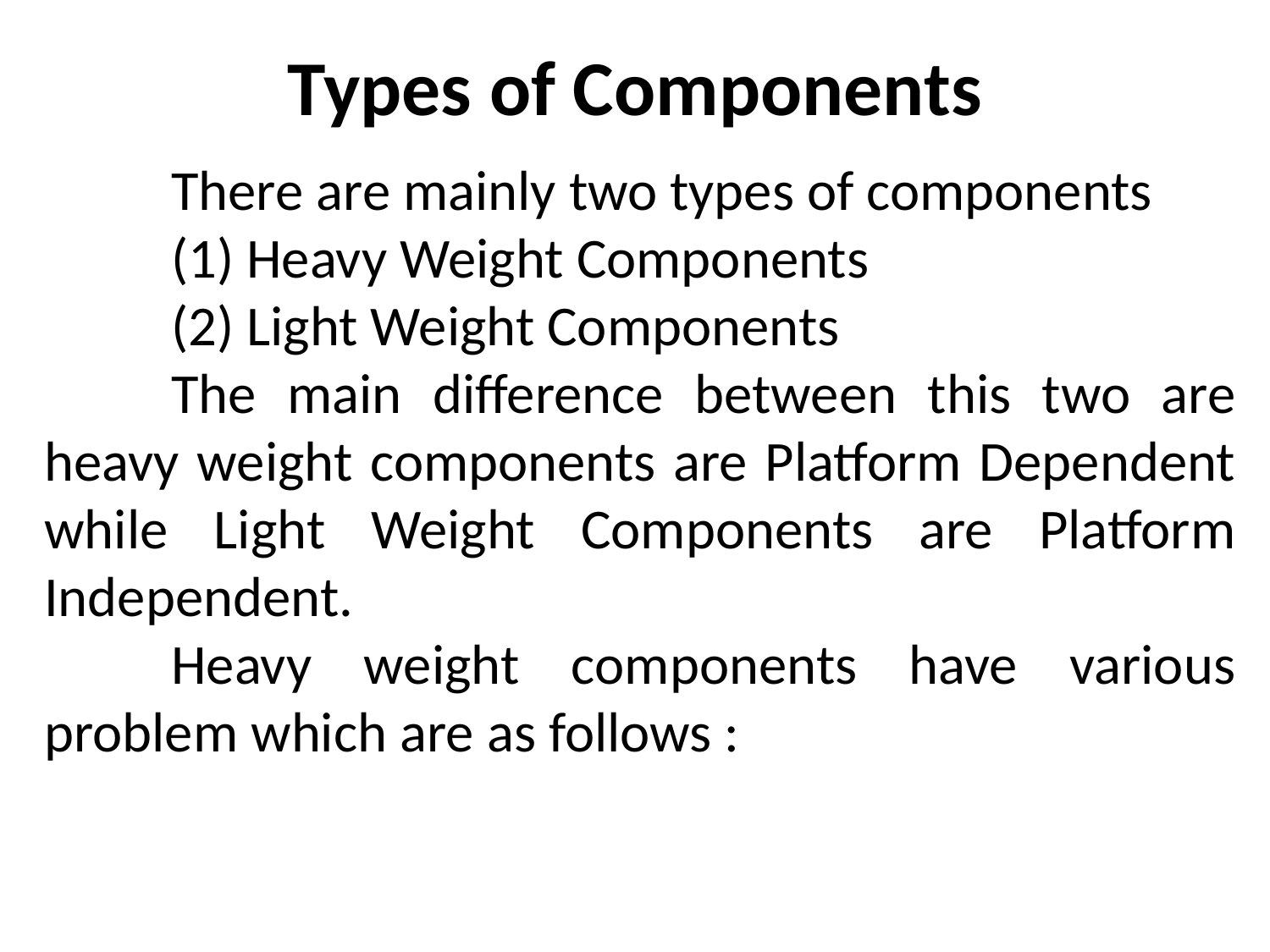

# Types of Components
	There are mainly two types of components
	(1) Heavy Weight Components
	(2) Light Weight Components
	The main difference between this two are heavy weight components are Platform Dependent while Light Weight Components are Platform Independent.
	Heavy weight components have various problem which are as follows :